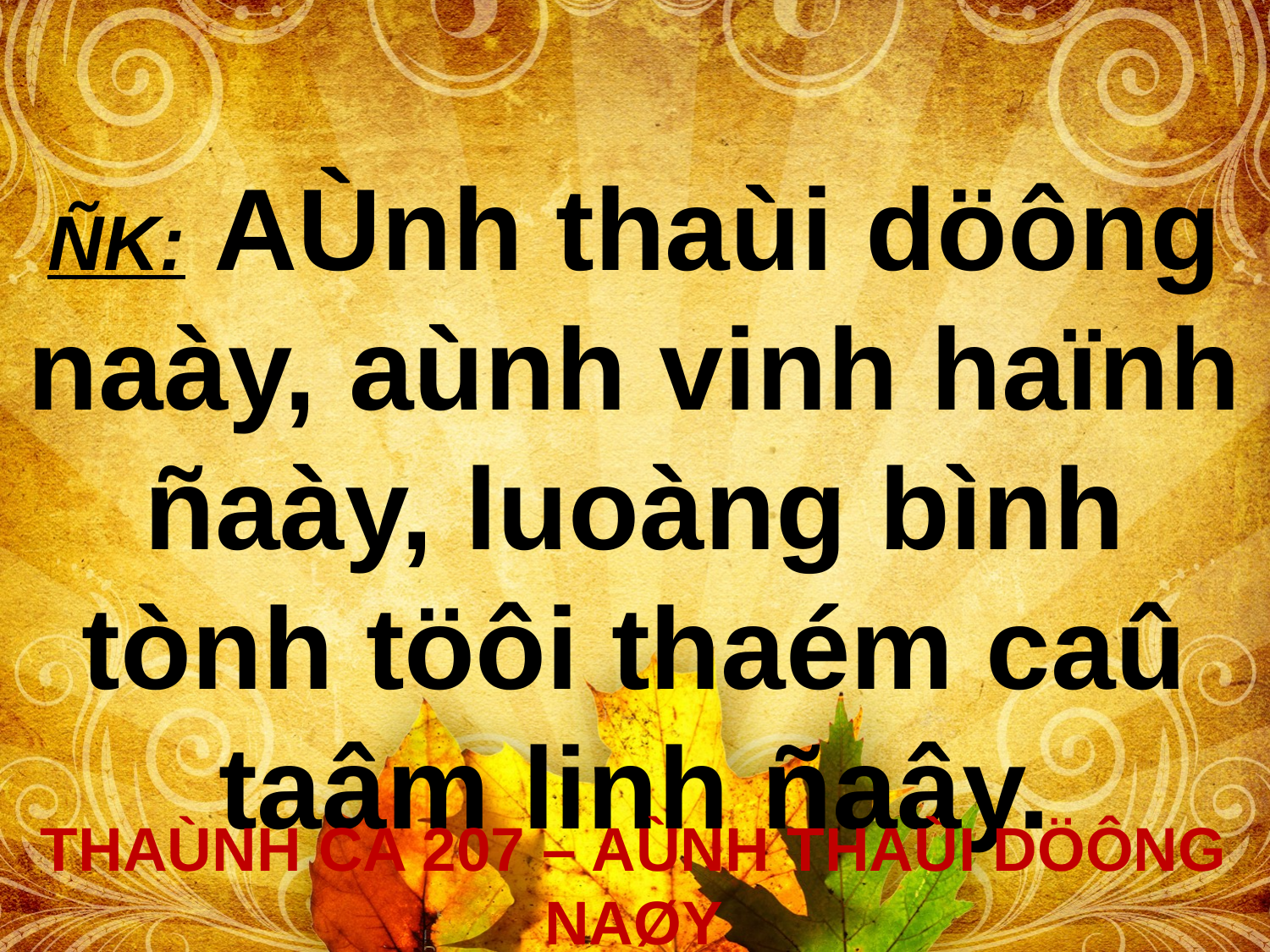

ÑK: AÙnh thaùi döông naày, aùnh vinh haïnh ñaày, luoàng bình tònh töôi thaém caû taâm linh ñaây.
THAÙNH CA 207 – AÙNH THAÙI DÖÔNG NAØY